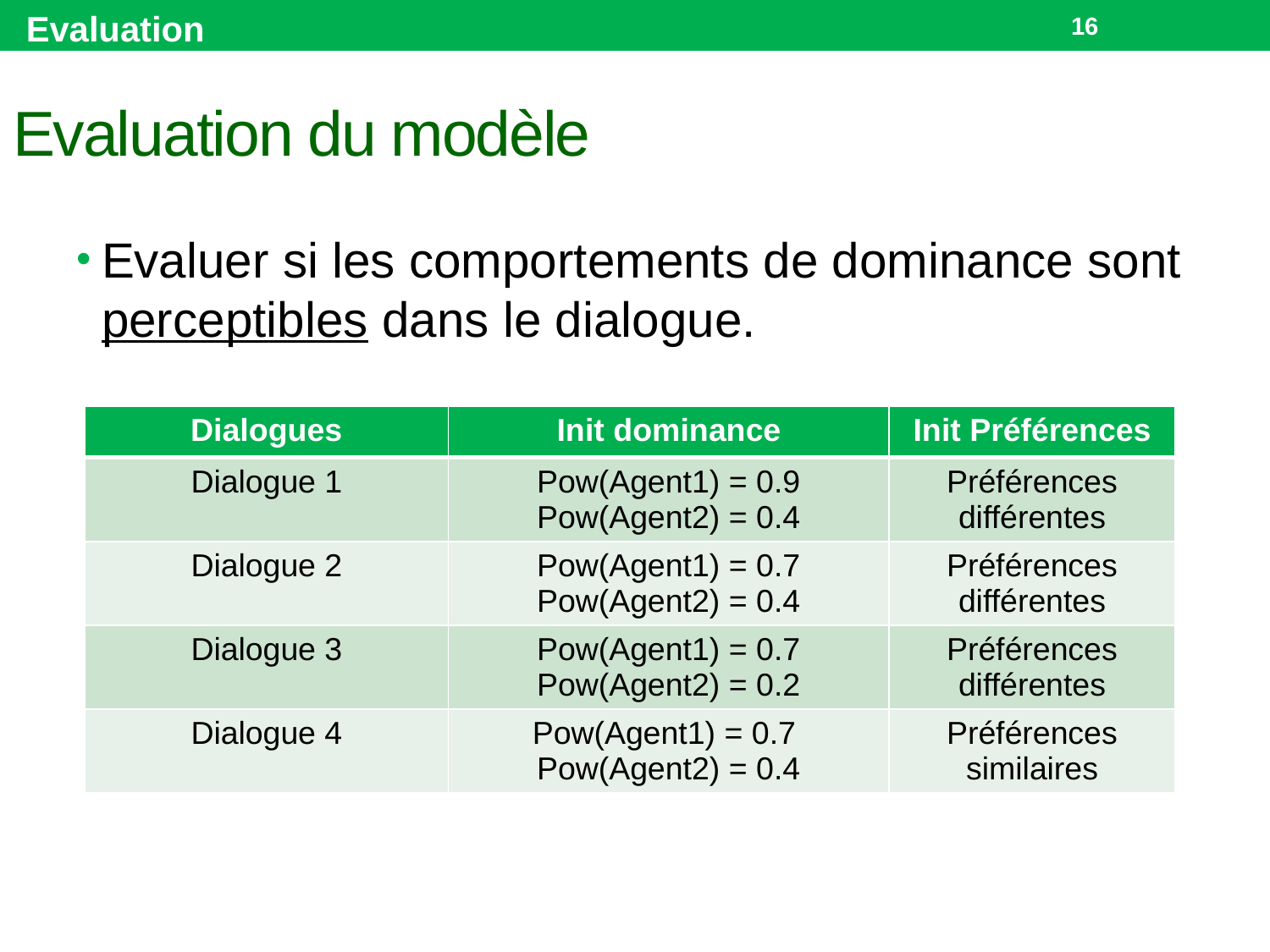

Evaluation
16
# Evaluation du modèle
Evaluer si les comportements de dominance sont perceptibles dans le dialogue.

| Dialogues | Init dominance | Init Préférences |
| --- | --- | --- |
| Dialogue 1 | Pow(Agent1) = 0.9 Pow(Agent2) = 0.4 | Préférences différentes |
| Dialogue 2 | Pow(Agent1) = 0.7 Pow(Agent2) = 0.4 | Préférences différentes |
| Dialogue 3 | Pow(Agent1) = 0.7 Pow(Agent2) = 0.2 | Préférences différentes |
| Dialogue 4 | Pow(Agent1) = 0.7 Pow(Agent2) = 0.4 | Préférences similaires |